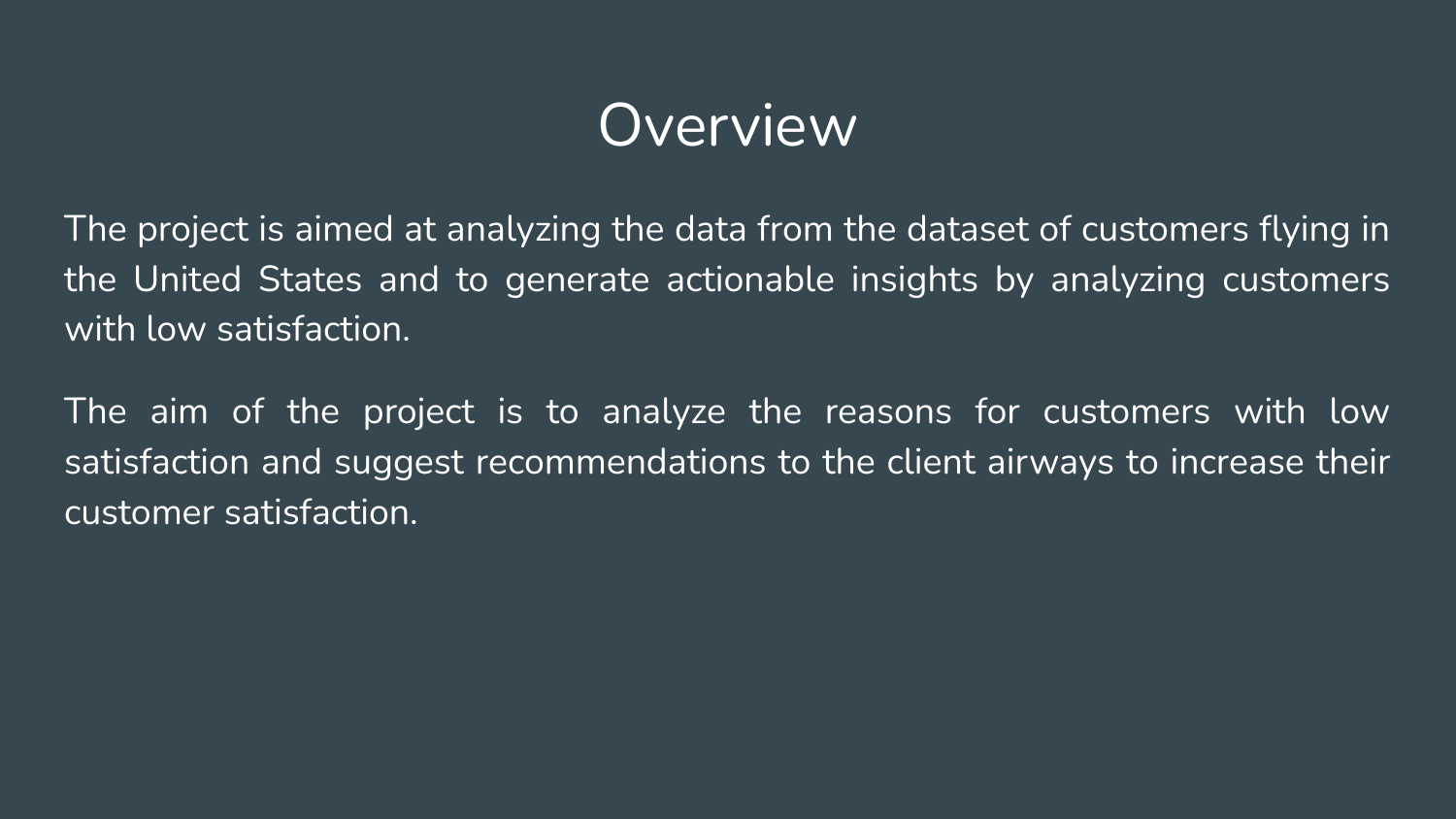

# Overview
The project is aimed at analyzing the data from the dataset of customers flying in the United States and to generate actionable insights by analyzing customers with low satisfaction.
The aim of the project is to analyze the reasons for customers with low satisfaction and suggest recommendations to the client airways to increase their customer satisfaction.